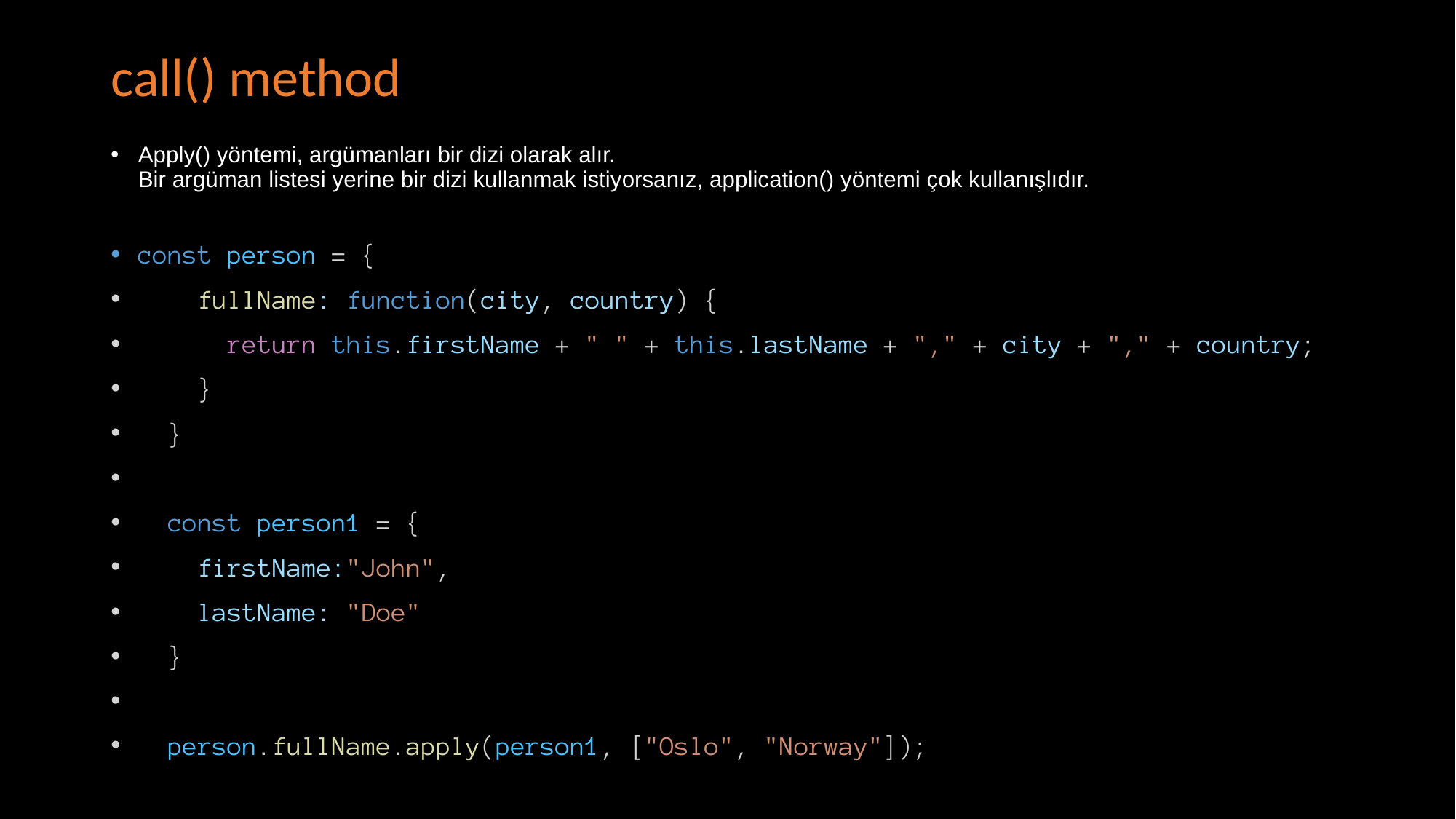

# call() method
Apply() yöntemi, argümanları bir dizi olarak alır.
Bir argüman listesi yerine bir dizi kullanmak istiyorsanız, application() yöntemi çok kullanışlıdır.

const person = {
    fullName: function(city, country) {
      return this.firstName + " " + this.lastName + "," + city + "," + country;
    }
  }

  const person1 = {
    firstName:"John",
    lastName: "Doe"
  }

  person.fullName.apply(person1, ["Oslo", "Norway"]);